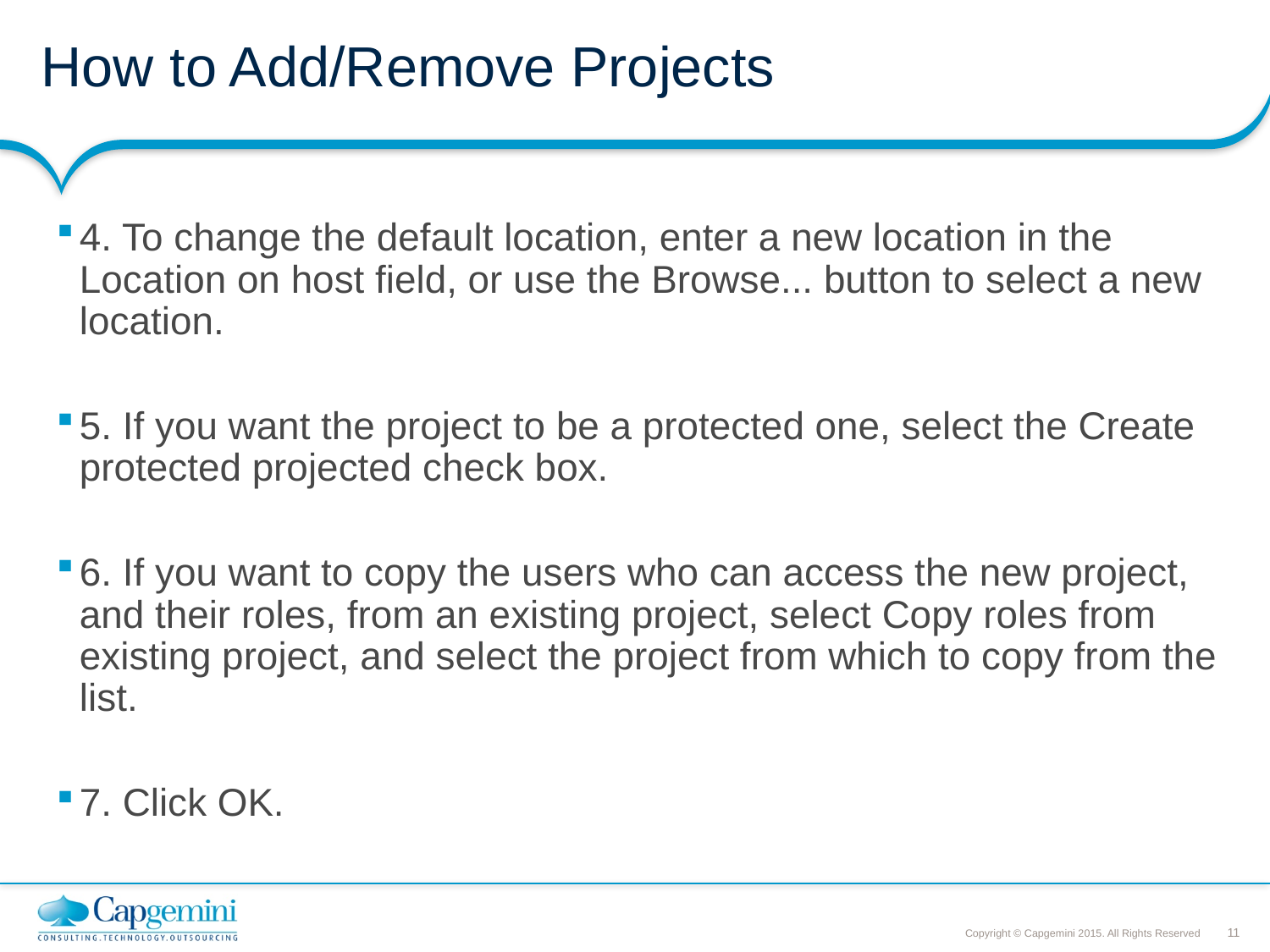

# How to Add/Remove Projects

4. To change the default location, enter a new location in the Location on host field, or use the Browse... button to select a new location.

5. If you want the project to be a protected one, select the Create protected projected check box.

6. If you want to copy the users who can access the new project, and their roles, from an existing project, select Copy roles from existing project, and select the project from which to copy from the list.

7. Click OK.